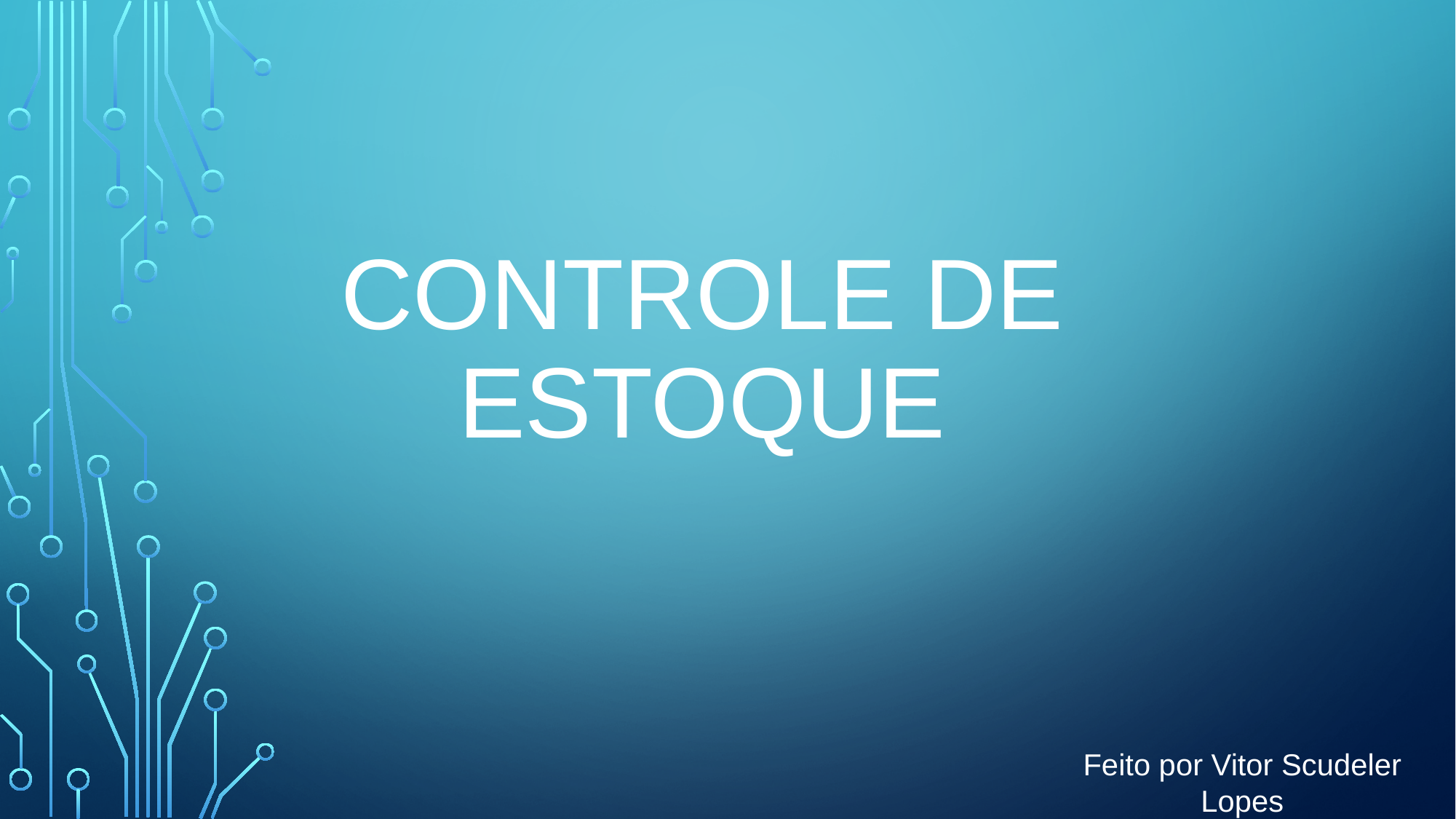

# Controle de estoque
Feito por Vitor Scudeler Lopes